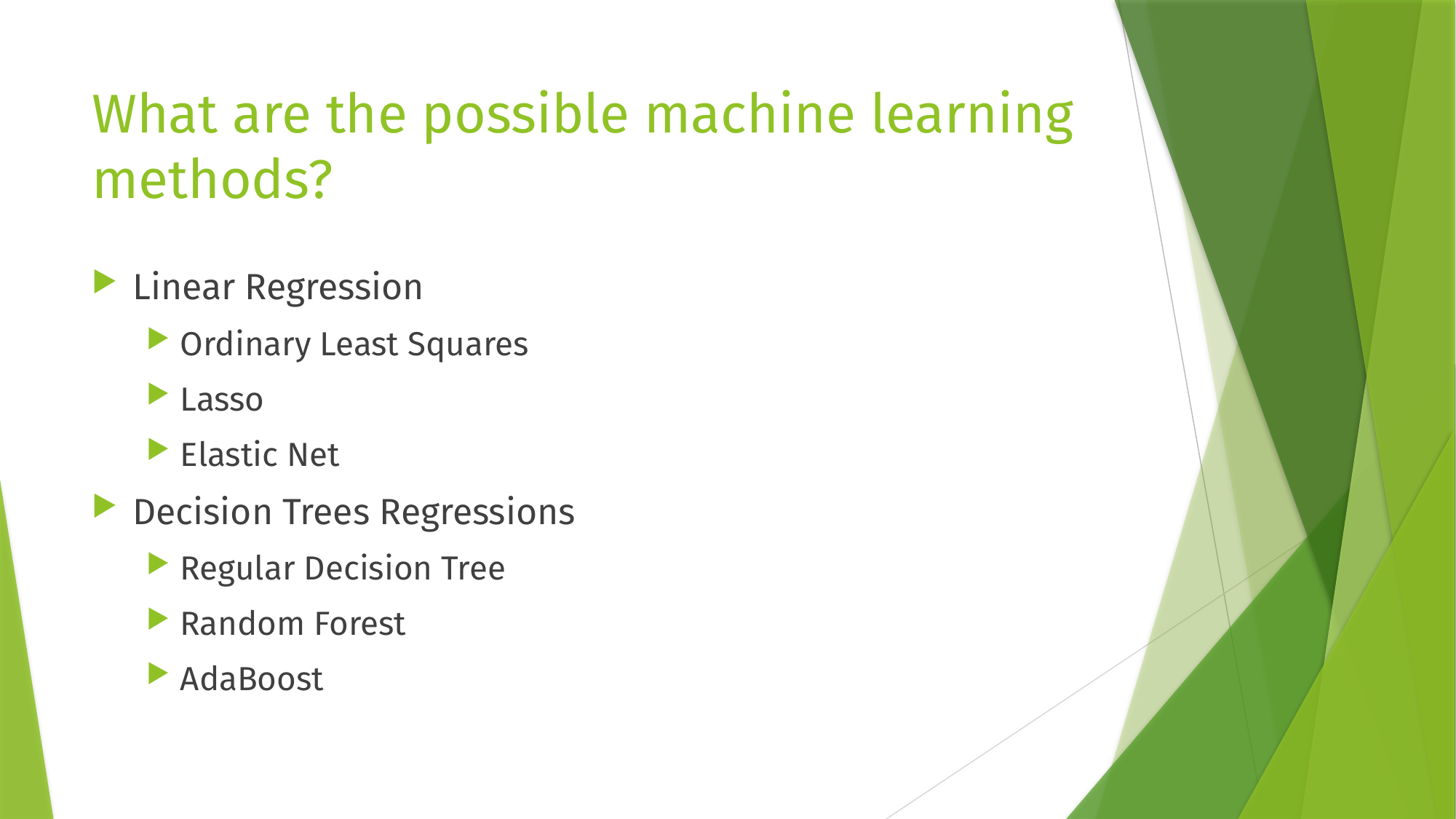

# What are the possible machine learning methods?
Linear Regression
Ordinary Least Squares
Lasso
Elastic Net
Decision Trees Regressions
Regular Decision Tree
Random Forest
AdaBoost